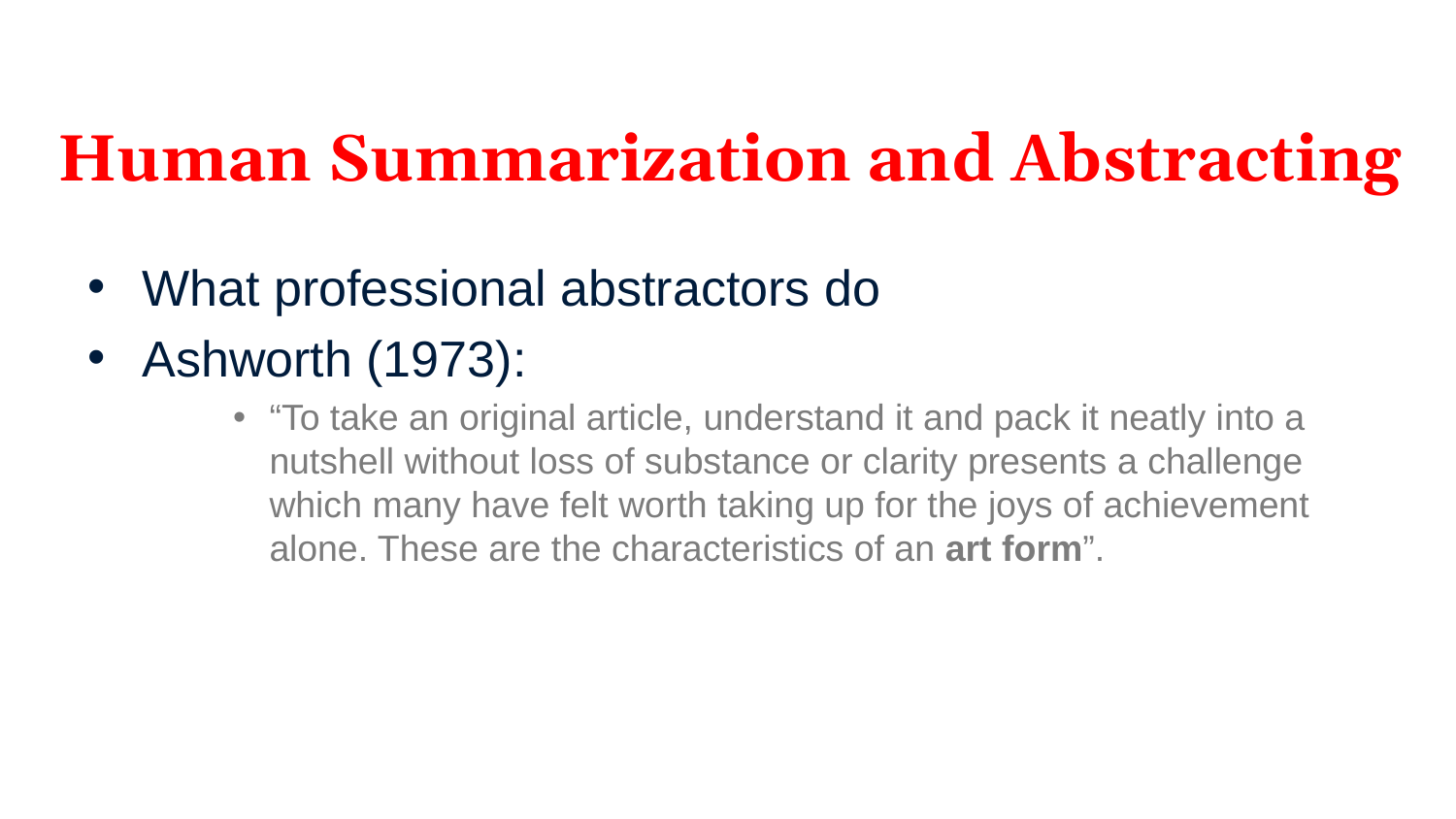

# Human Summarization and Abstracting
What professional abstractors do
Ashworth (1973):
“To take an original article, understand it and pack it neatly into a nutshell without loss of substance or clarity presents a challenge which many have felt worth taking up for the joys of achievement alone. These are the characteristics of an art form”.